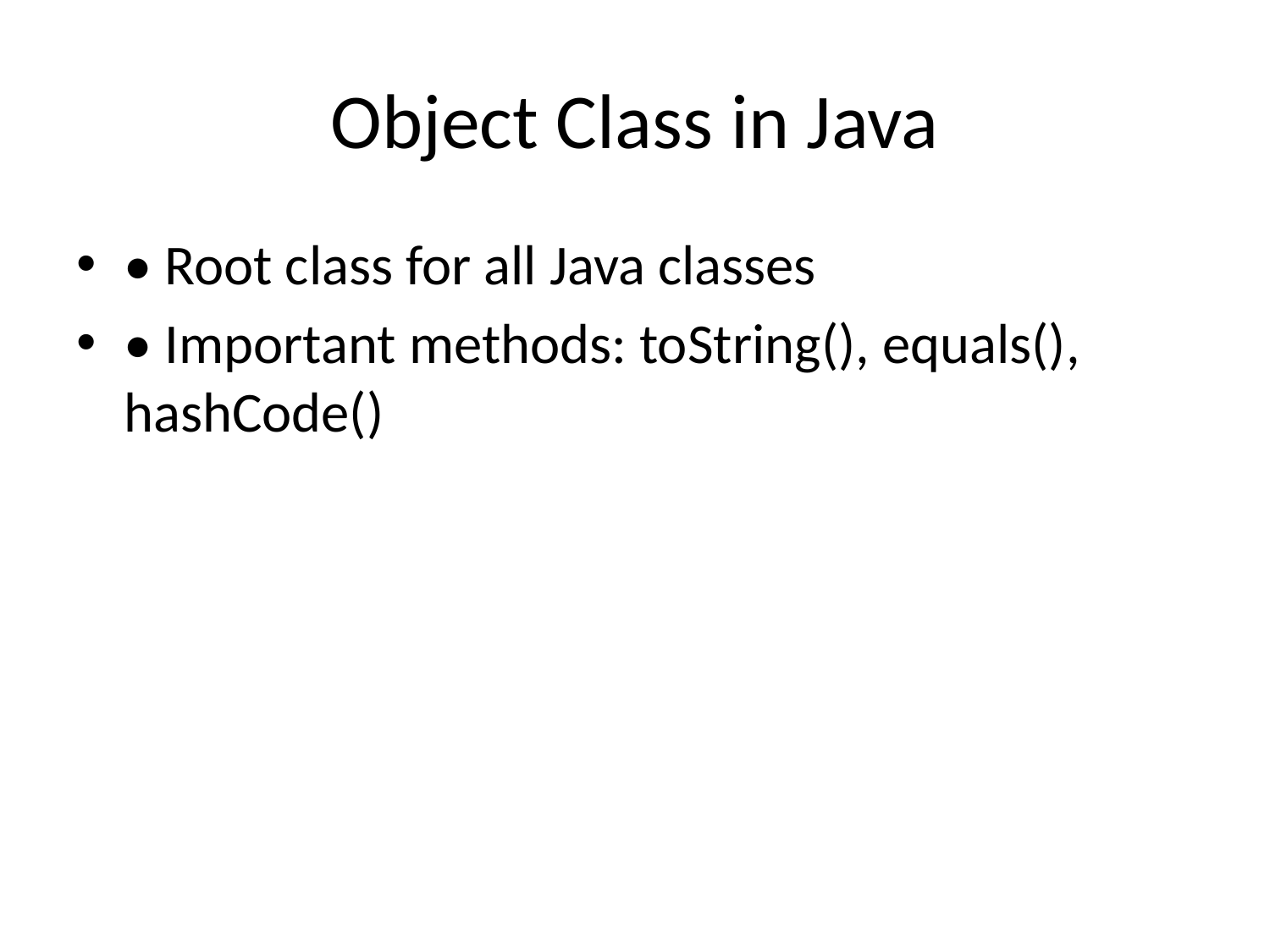

# Object Class in Java
• Root class for all Java classes
• Important methods: toString(), equals(), hashCode()